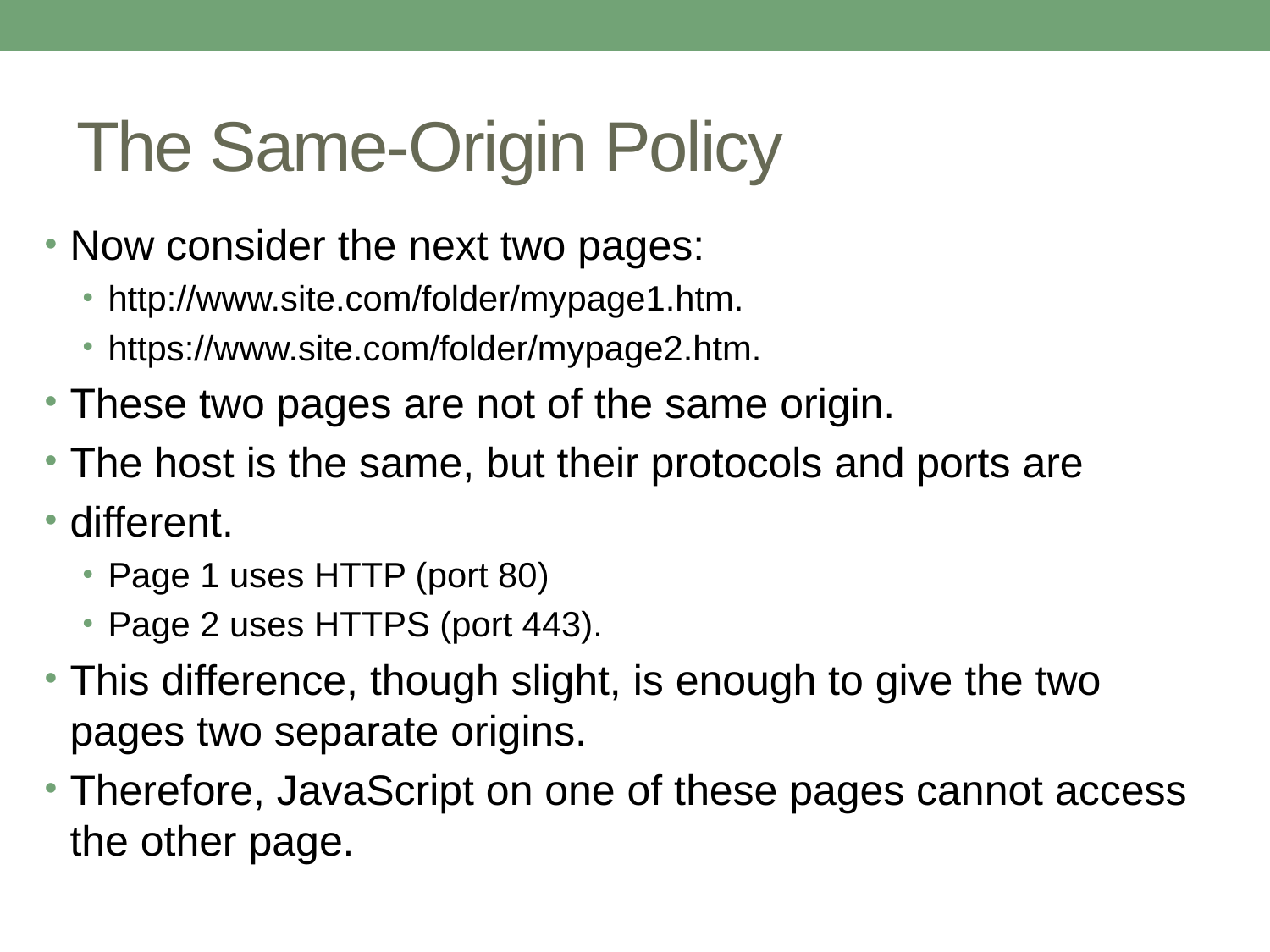

# The Same‐Origin Policy
Now consider the next two pages:
http://www.site.com/folder/mypage1.htm.
https://www.site.com/folder/mypage2.htm.
These two pages are not of the same origin.
The host is the same, but their protocols and ports are
different.
Page 1 uses HTTP (port 80)
Page 2 uses HTTPS (port 443).
This difference, though slight, is enough to give the two pages two separate origins.
Therefore, JavaScript on one of these pages cannot access the other page.